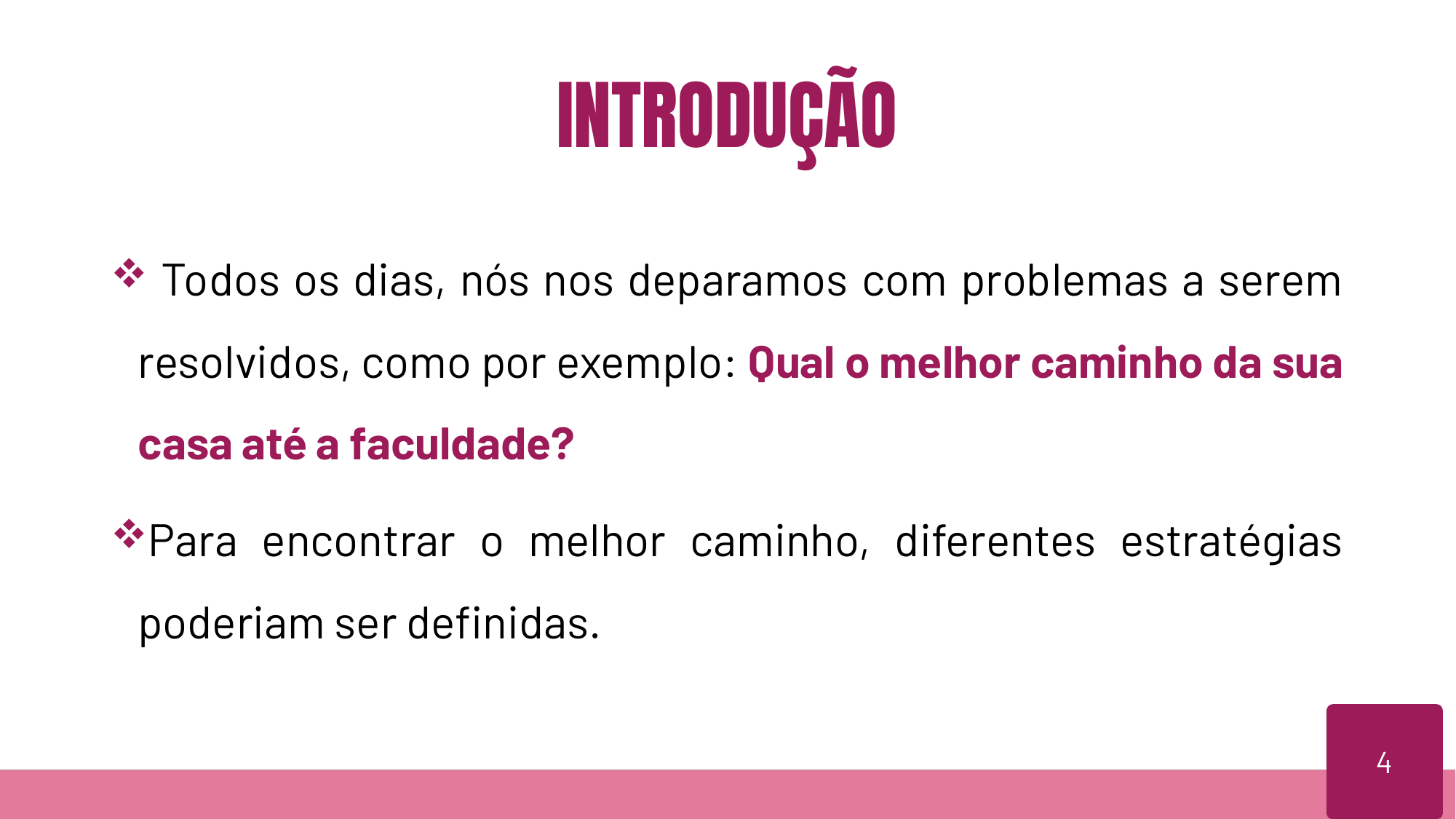

# INTRODUÇÃO
 Todos os dias, nós nos deparamos com problemas a serem resolvidos, como por exemplo: Qual o melhor caminho da sua casa até a faculdade?
Para encontrar o melhor caminho, diferentes estratégias poderiam ser definidas.
4